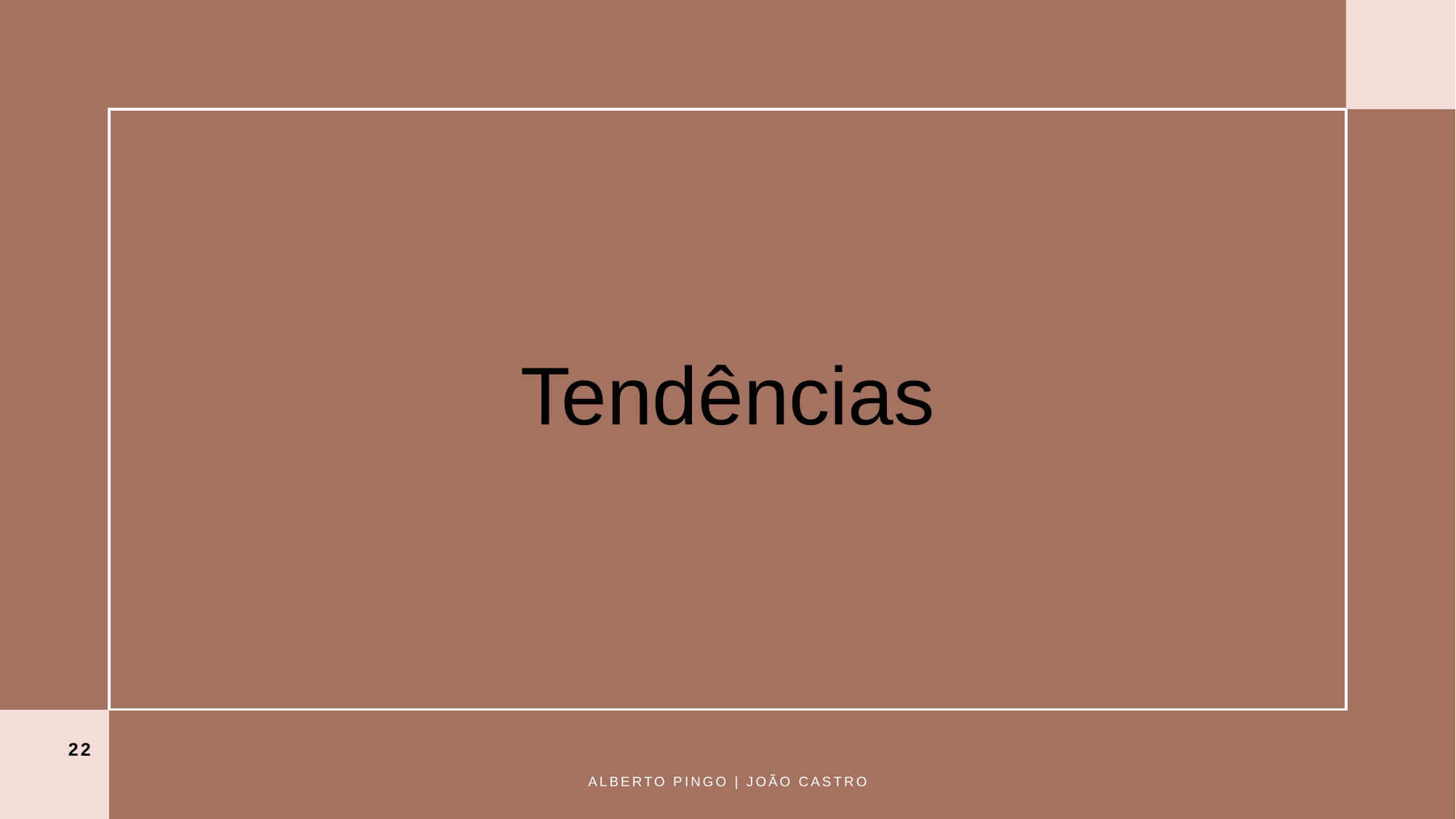

# Tendências

22
Alberto Pingo | João Castro